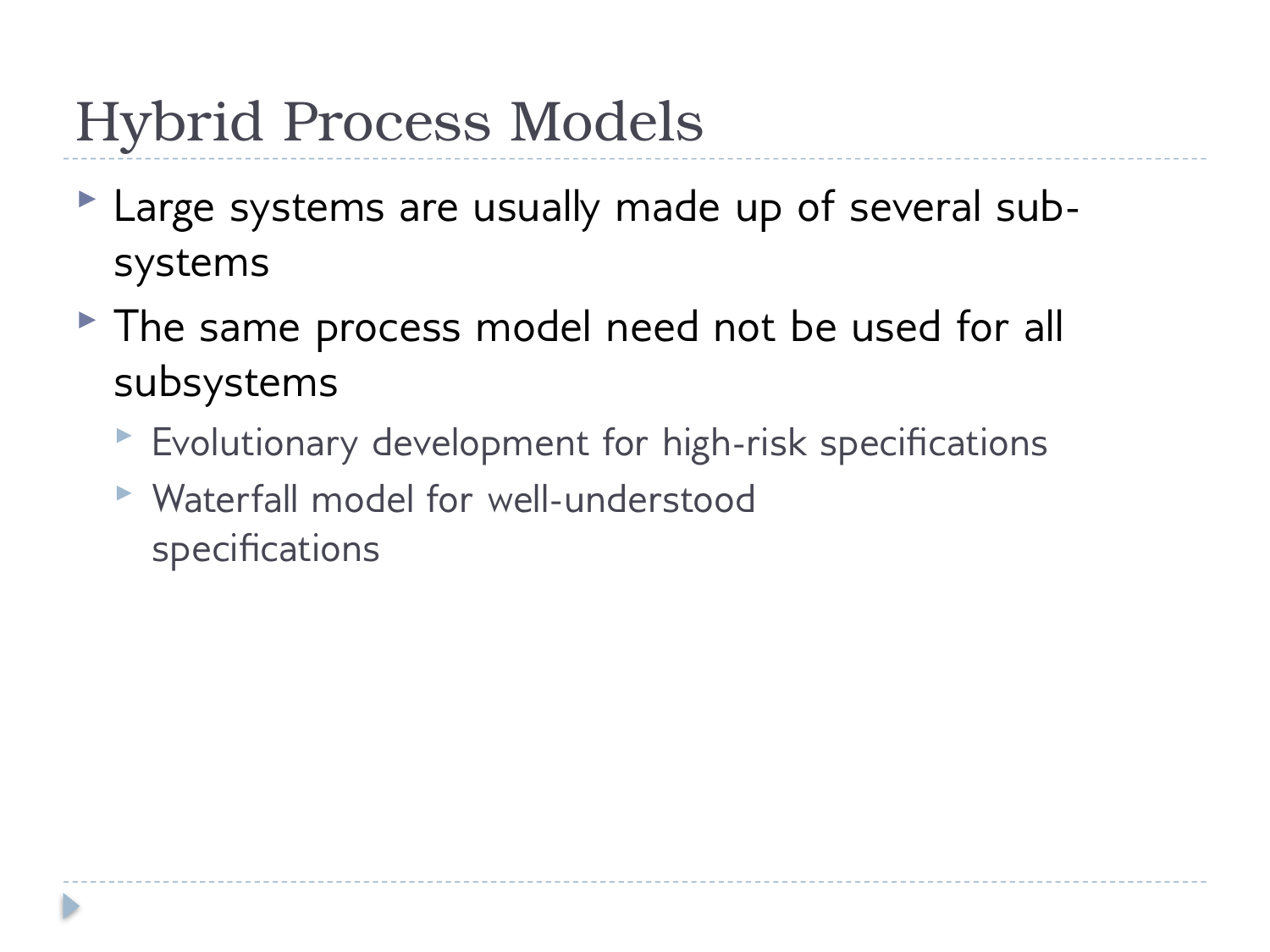

# Hybrid Process Models
Large systems are usually made up of several sub-systems
The same process model need not be used for all subsystems
Evolutionary development for high-risk specifications
Waterfall model for well-understood
specifications